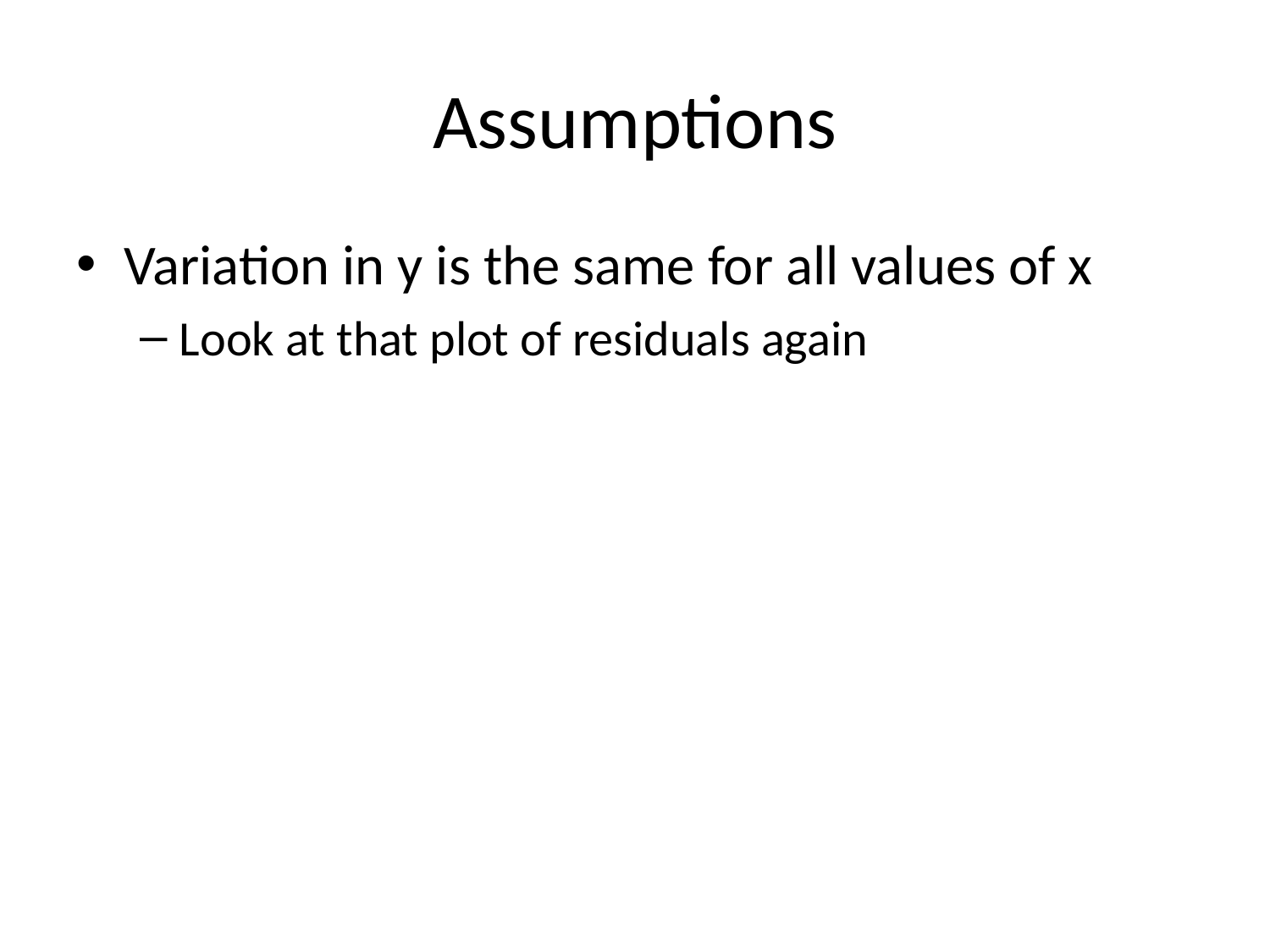

# Assumptions
Variation in y is the same for all values of x
Look at that plot of residuals again